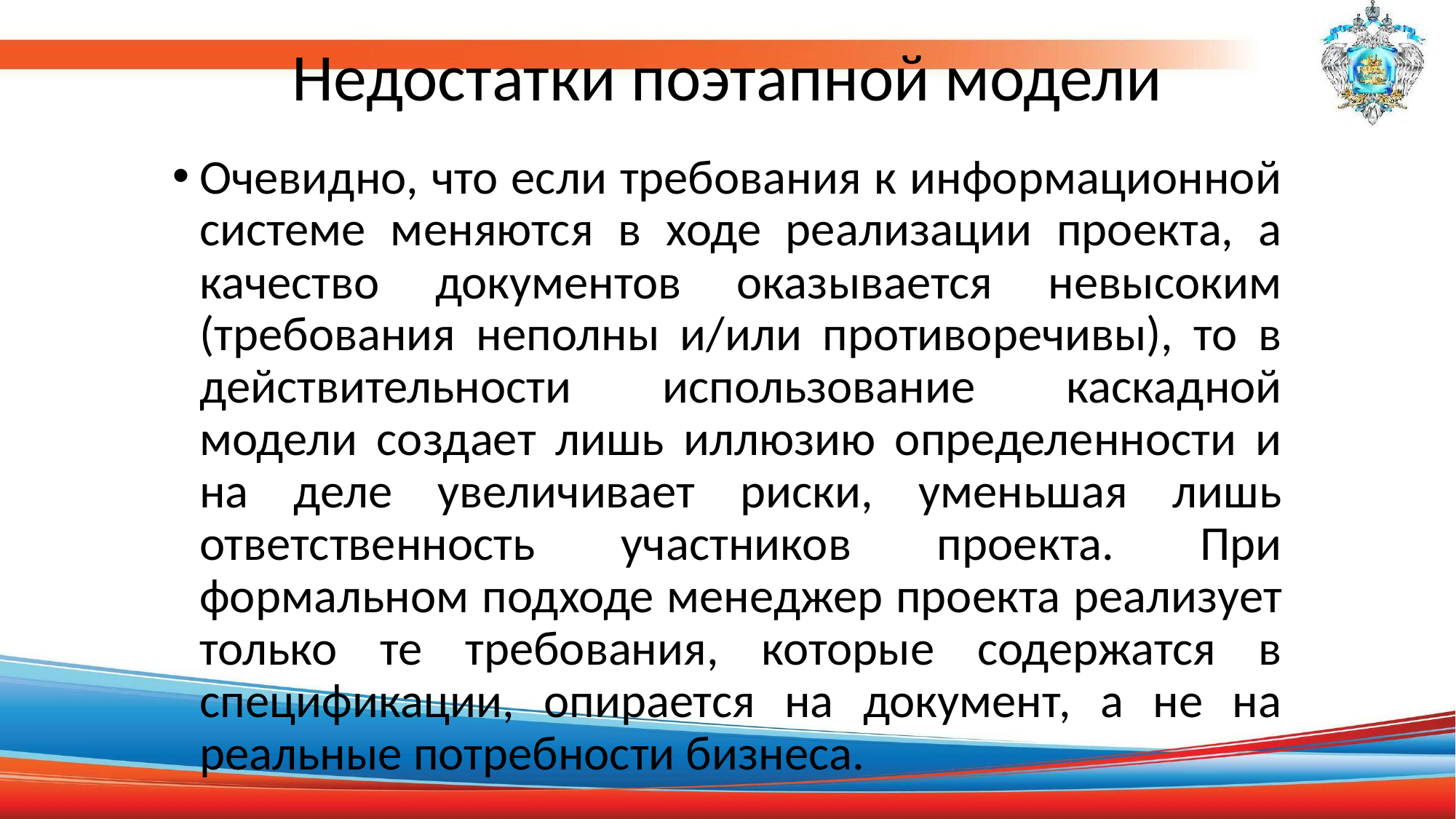

# Недостатки поэтапной модели
Очевидно, что если требования к информационной системе меняются в ходе реализации проекта, а качество документов оказывается невысоким (требования неполны и/или противоречивы), то в действительности использование каскадной модели создает лишь иллюзию определенности и на деле увеличивает риски, уменьшая лишь ответственность участников проекта. При формальном подходе менеджер проекта реализует только те требования, которые содержатся в спецификации, опирается на документ, а не на реальные потребности бизнеса.